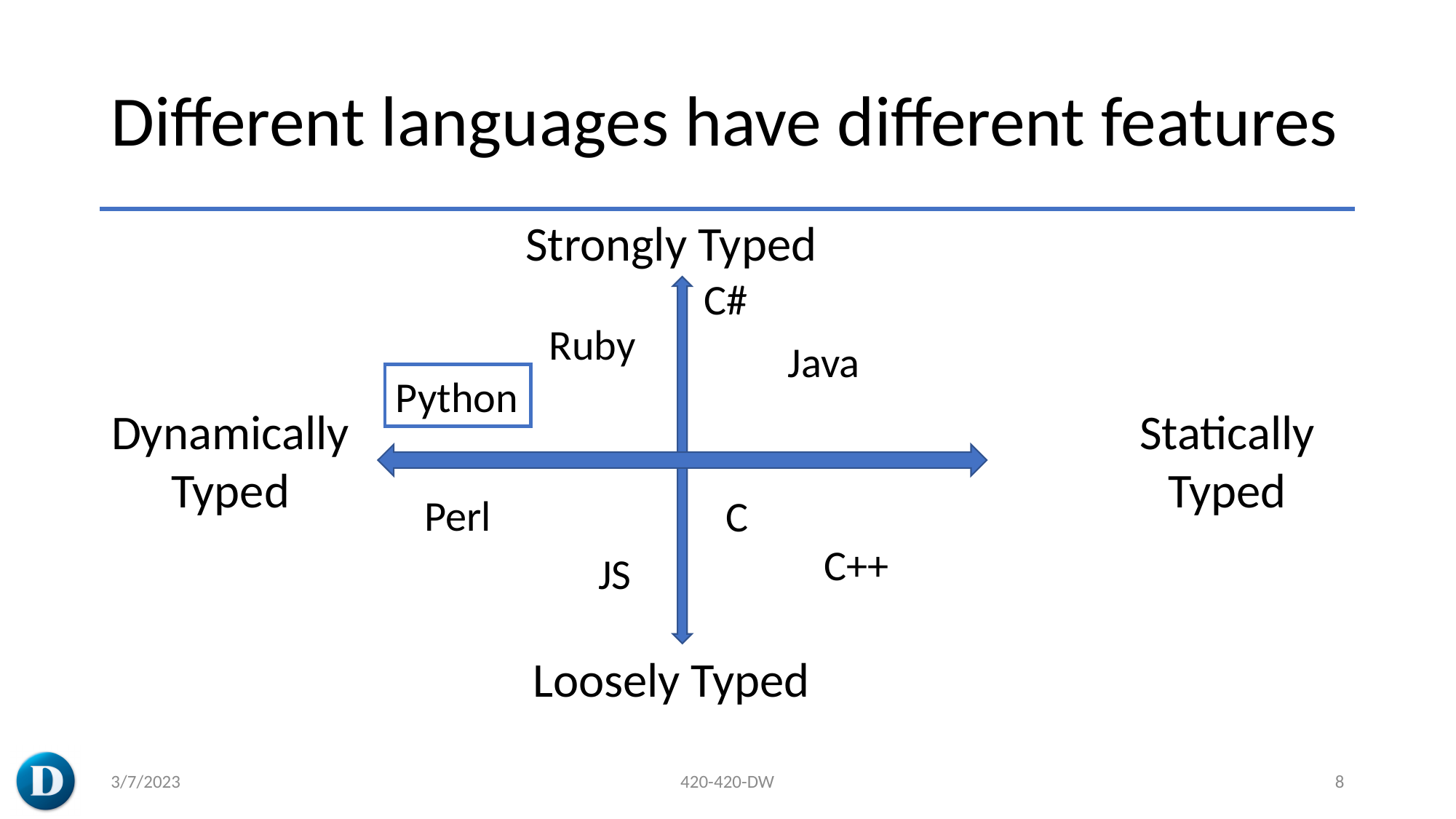

# Different languages have different features

Strongly Typed

Dynamically Typed
Statically Typed
Loosely Typed
C#
Ruby
Java
Python
Perl
C
C++
JS
3/7/2023
420-420-DW
8